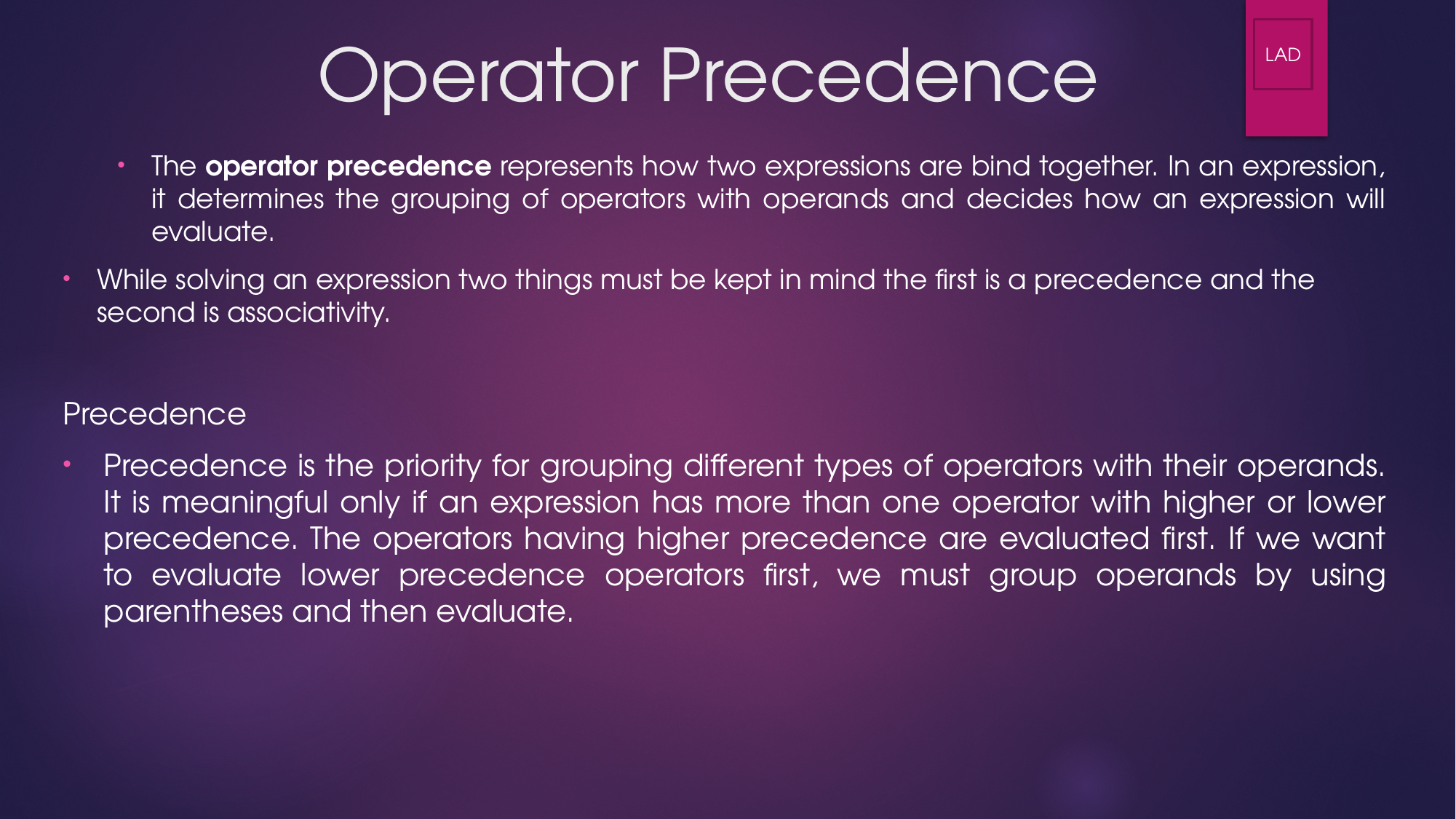

# Operator Precedence
LAD
The operator precedence represents how two expressions are bind together. In an expression, it determines the grouping of operators with operands and decides how an expression will evaluate.
While solving an expression two things must be kept in mind the first is a precedence and the second is associativity.

Precedence
Precedence is the priority for grouping different types of operators with their operands. It is meaningful only if an expression has more than one operator with higher or lower precedence. The operators having higher precedence are evaluated first. If we want to evaluate lower precedence operators first, we must group operands by using parentheses and then evaluate.